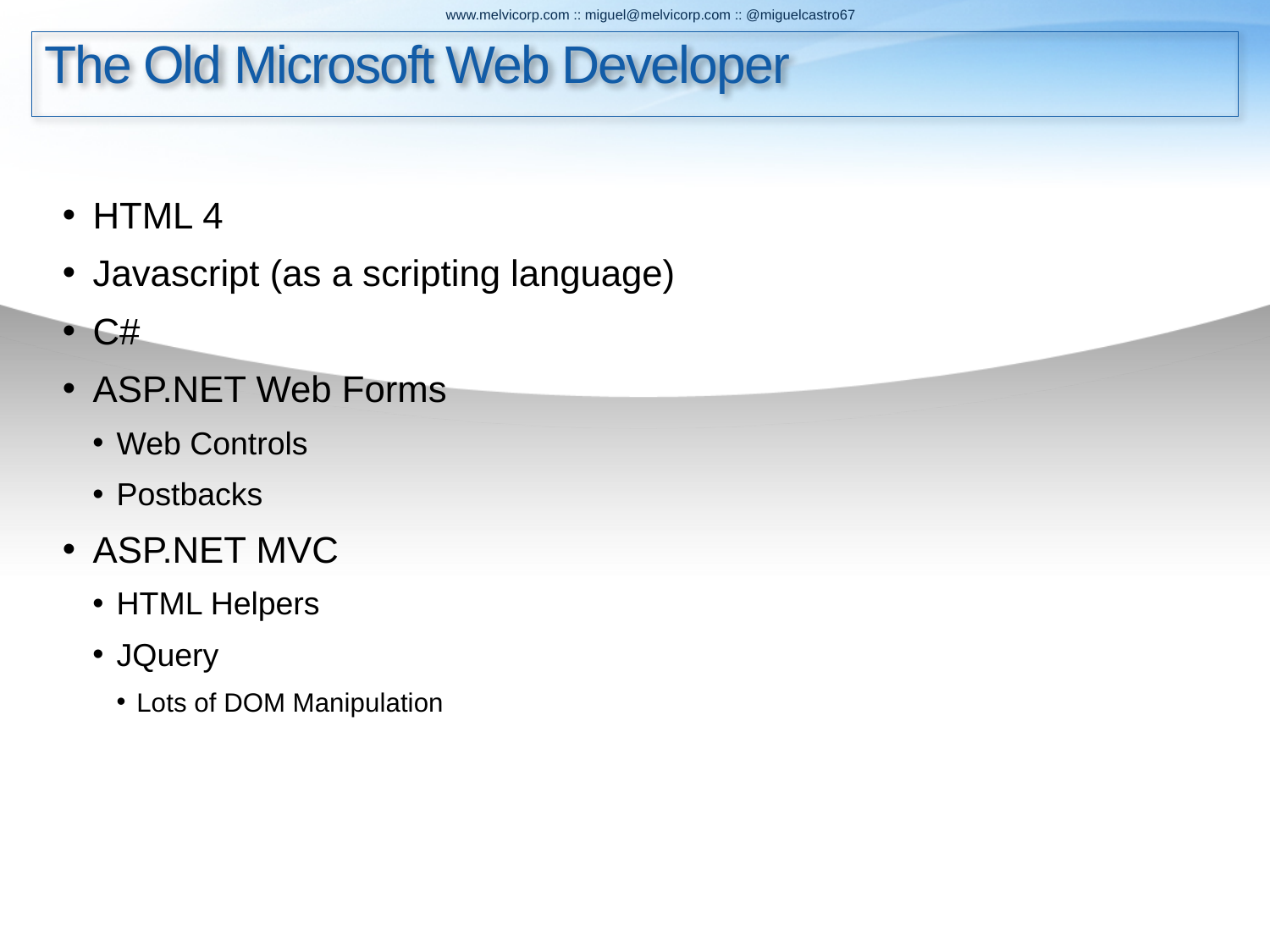

# The Old Microsoft Web Developer
HTML 4
Javascript (as a scripting language)
C#
ASP.NET Web Forms
Web Controls
Postbacks
ASP.NET MVC
HTML Helpers
JQuery
Lots of DOM Manipulation